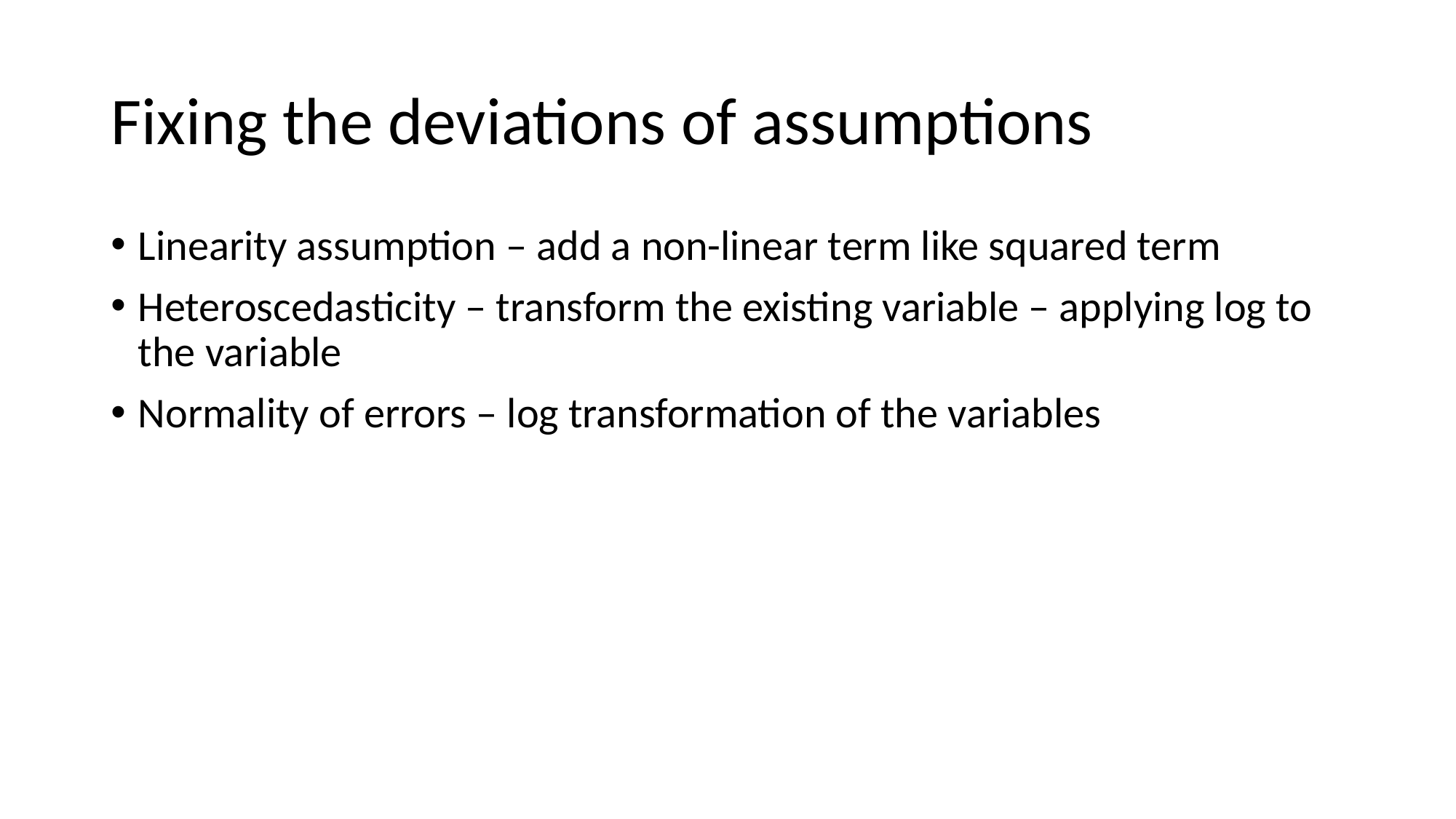

# Fixing the deviations of assumptions
Linearity assumption – add a non-linear term like squared term
Heteroscedasticity – transform the existing variable – applying log to the variable
Normality of errors – log transformation of the variables